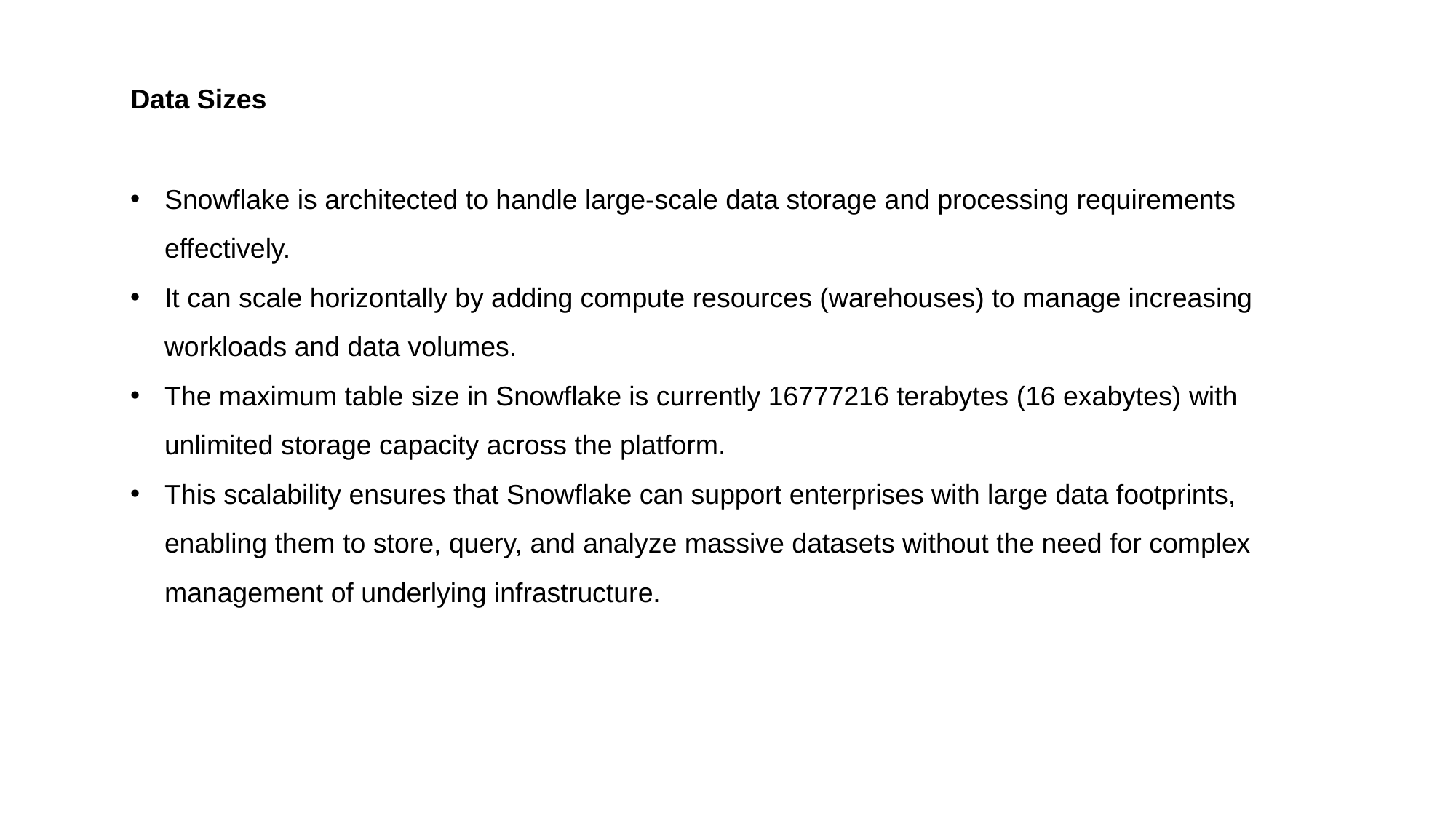

Data Sizes
Snowflake is architected to handle large-scale data storage and processing requirements effectively.
It can scale horizontally by adding compute resources (warehouses) to manage increasing workloads and data volumes.
The maximum table size in Snowflake is currently 16777216 terabytes (16 exabytes) with unlimited storage capacity across the platform.
This scalability ensures that Snowflake can support enterprises with large data footprints, enabling them to store, query, and analyze massive datasets without the need for complex management of underlying infrastructure.